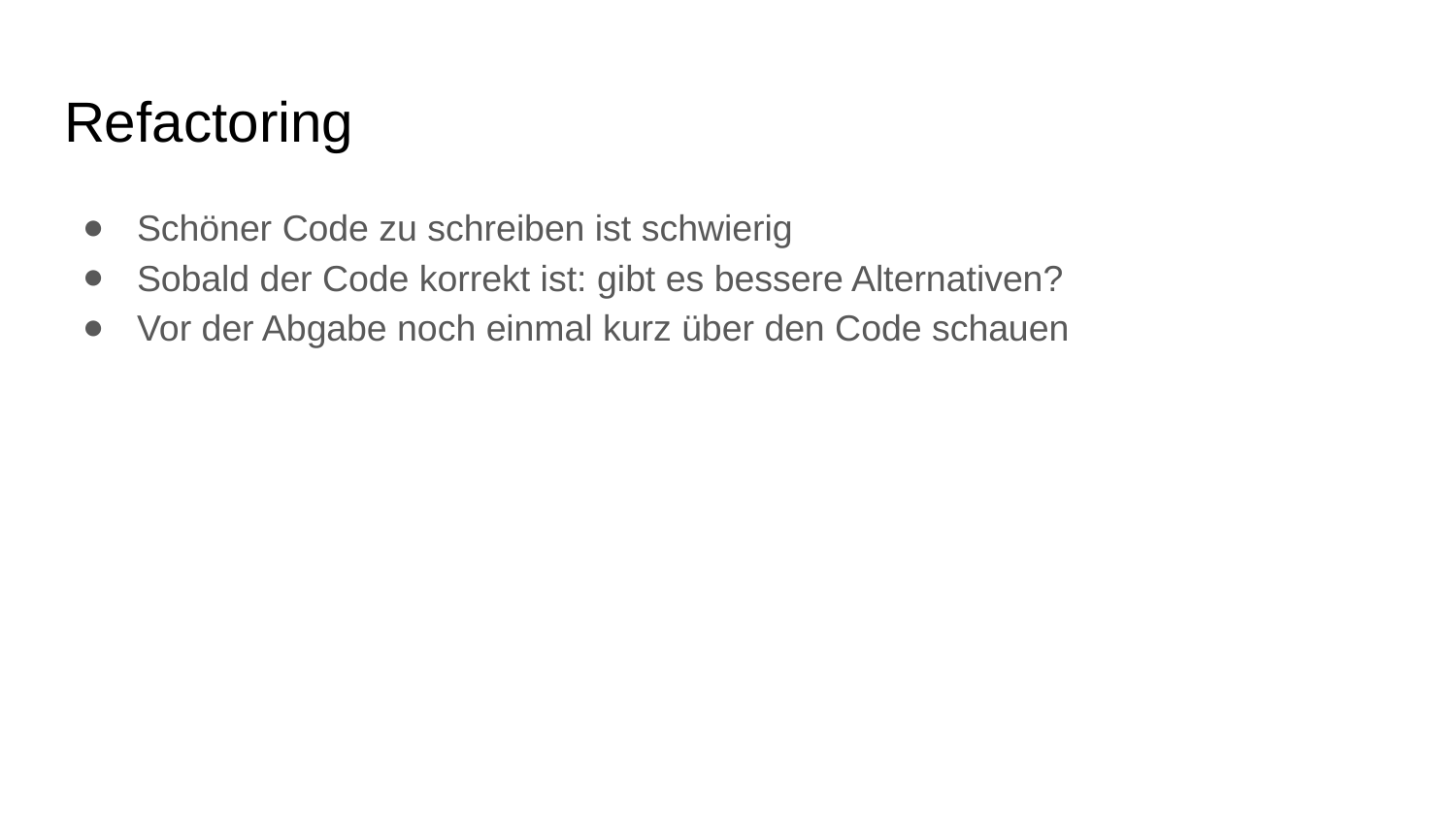

# Refactoring
Schöner Code zu schreiben ist schwierig
Sobald der Code korrekt ist: gibt es bessere Alternativen?
Vor der Abgabe noch einmal kurz über den Code schauen